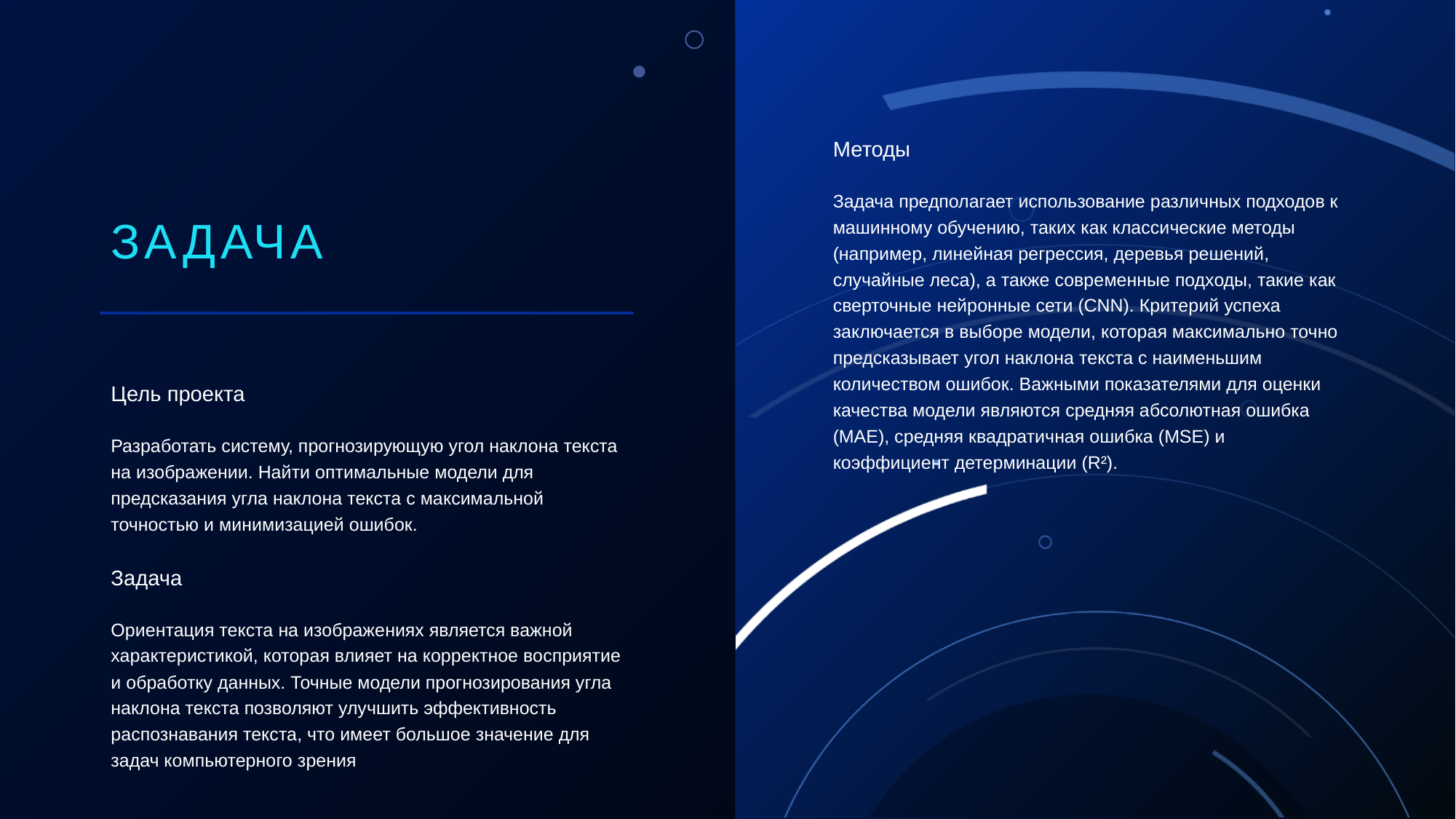

# Задача
Методы
Задача предполагает использование различных подходов к машинному обучению, таких как классические методы (например, линейная регрессия, деревья решений, случайные леса), а также современные подходы, такие как сверточные нейронные сети (CNN). Критерий успеха заключается в выборе модели, которая максимально точно предсказывает угол наклона текста с наименьшим количеством ошибок. Важными показателями для оценки качества модели являются средняя абсолютная ошибка (MAE), средняя квадратичная ошибка (MSE) и коэффициент детерминации (R²).
Цель проекта
Разработать систему, прогнозирующую угол наклона текста на изображении. Найти оптимальные модели для предсказания угла наклона текста с максимальной точностью и минимизацией ошибок.
Задача
Ориентация текста на изображениях является важной характеристикой, которая влияет на корректное восприятие и обработку данных. Точные модели прогнозирования угла наклона текста позволяют улучшить эффективность распознавания текста, что имеет большое значение для задач компьютерного зрения